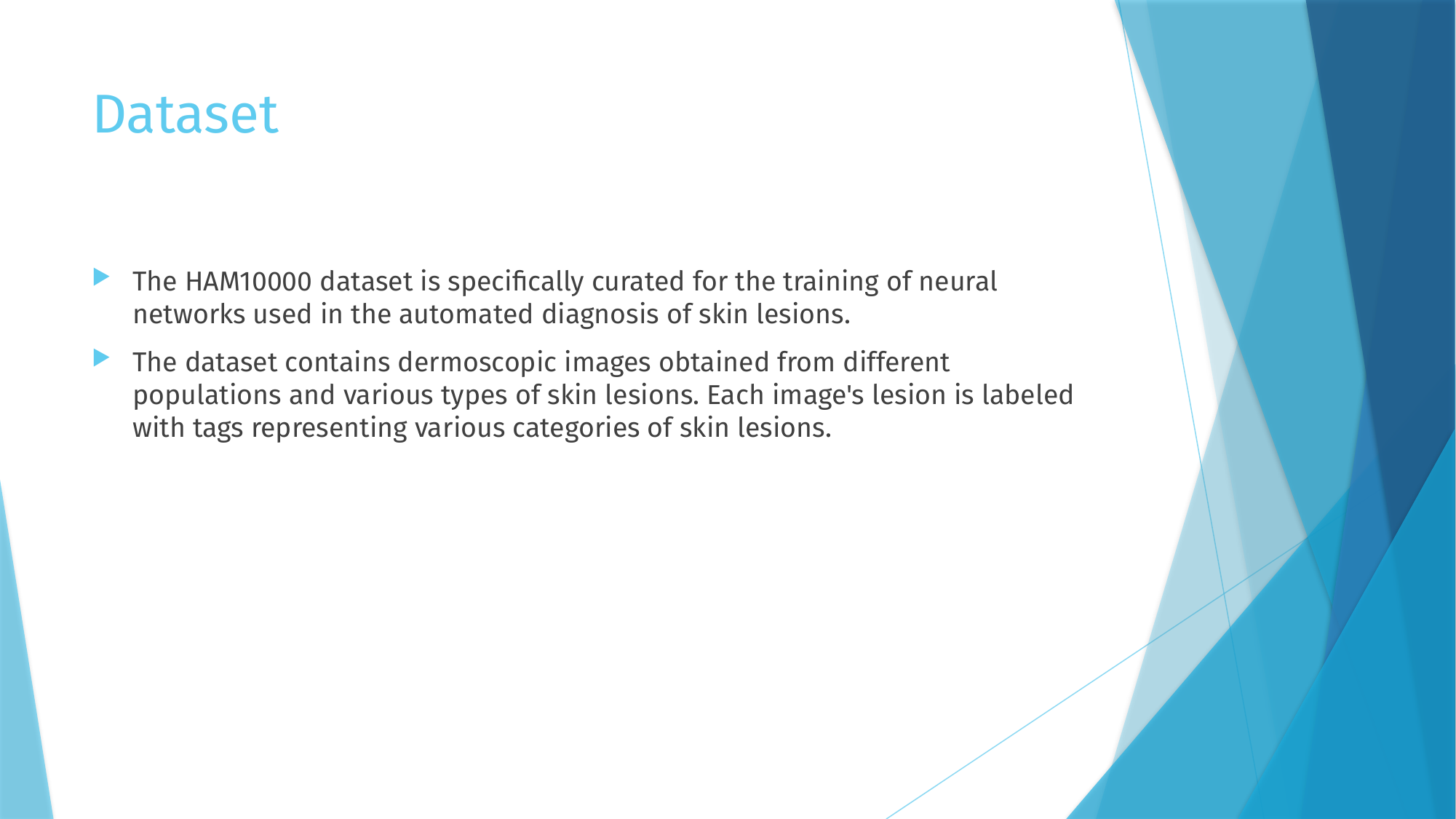

# Dataset
The HAM10000 dataset is specifically curated for the training of neural networks used in the automated diagnosis of skin lesions.
The dataset contains dermoscopic images obtained from different populations and various types of skin lesions. Each image's lesion is labeled with tags representing various categories of skin lesions.